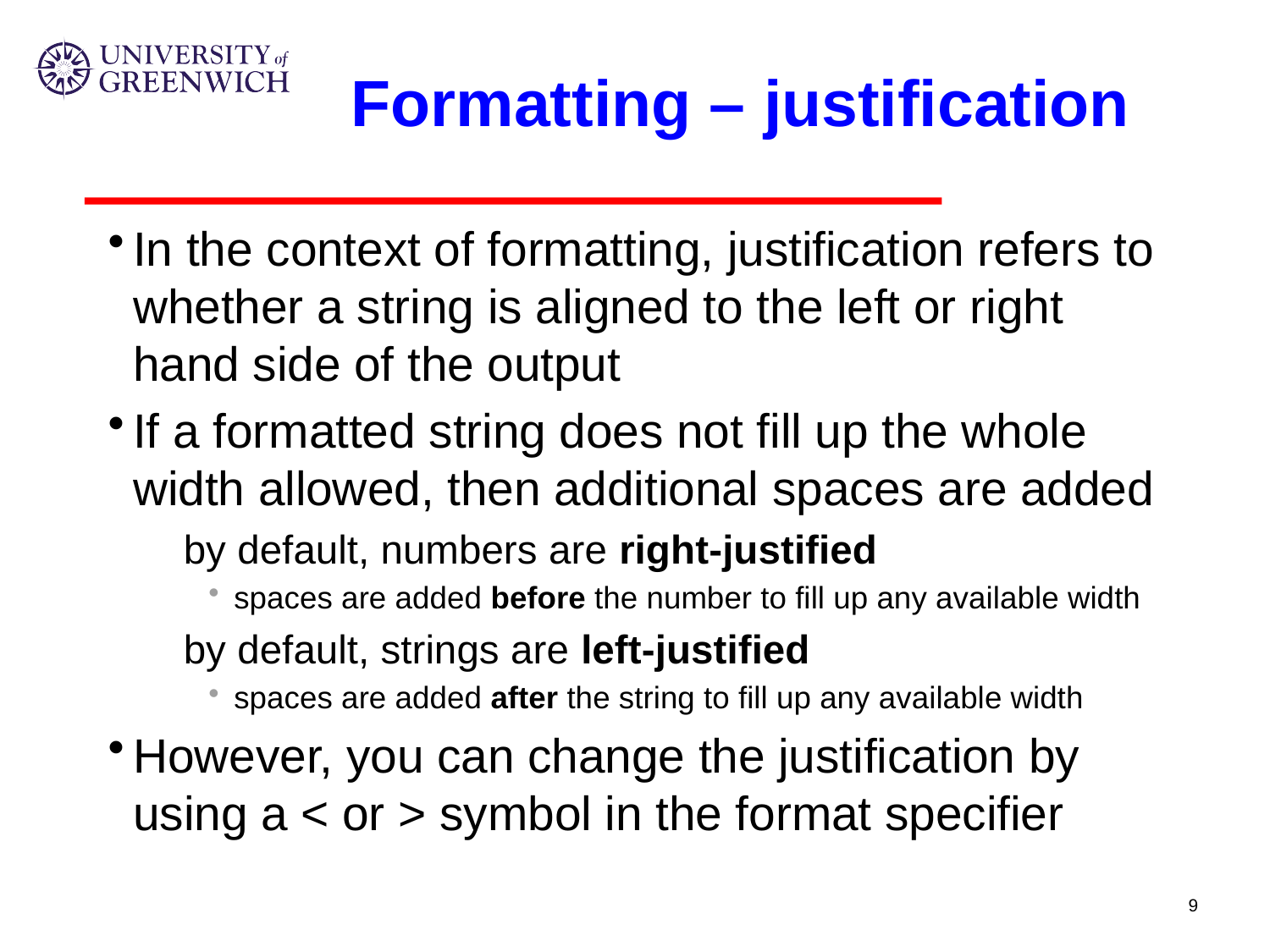

# Formatting – justification
In the context of formatting, justification refers to whether a string is aligned to the left or right hand side of the output
If a formatted string does not fill up the whole width allowed, then additional spaces are added
by default, numbers are right-justified
spaces are added before the number to fill up any available width
by default, strings are left-justified
spaces are added after the string to fill up any available width
However, you can change the justification by using a < or > symbol in the format specifier

9